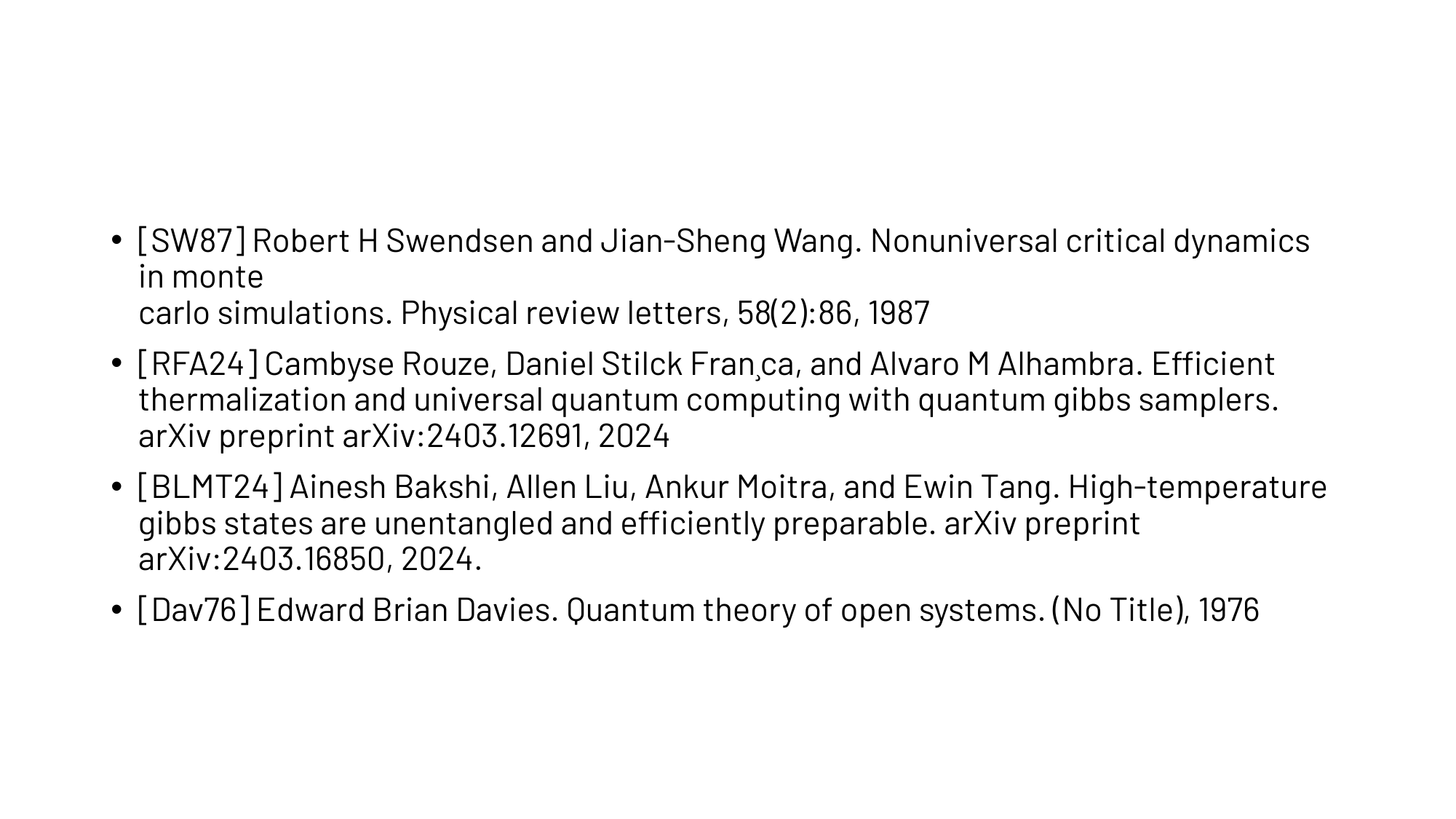

[SW87] Robert H Swendsen and Jian-Sheng Wang. Nonuniversal critical dynamics in monte
carlo simulations. Physical review letters, 58(2):86, 1987
[RFA24] Cambyse Rouze, Daniel Stilck Fran¸ca, and Alvaro M Alhambra. Efficient thermalization and universal quantum computing with quantum gibbs samplers. arXiv preprint arXiv:2403.12691, 2024
[BLMT24] Ainesh Bakshi, Allen Liu, Ankur Moitra, and Ewin Tang. High-temperature gibbs states are unentangled and efficiently preparable. arXiv preprint arXiv:2403.16850, 2024.
[Dav76] Edward Brian Davies. Quantum theory of open systems. (No Title), 1976